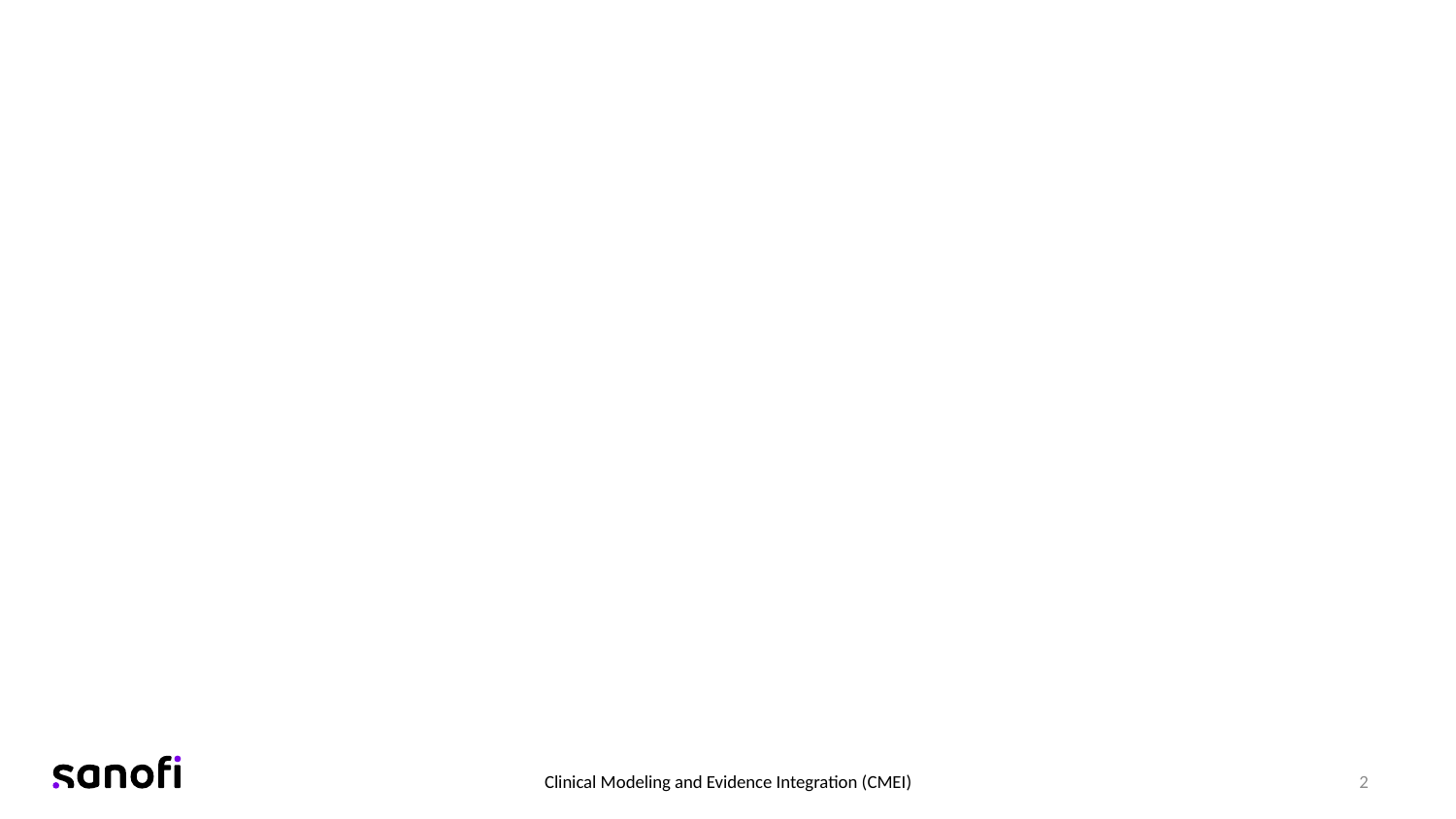

#

Clinical Modeling and Evidence Integration (CMEI)
2